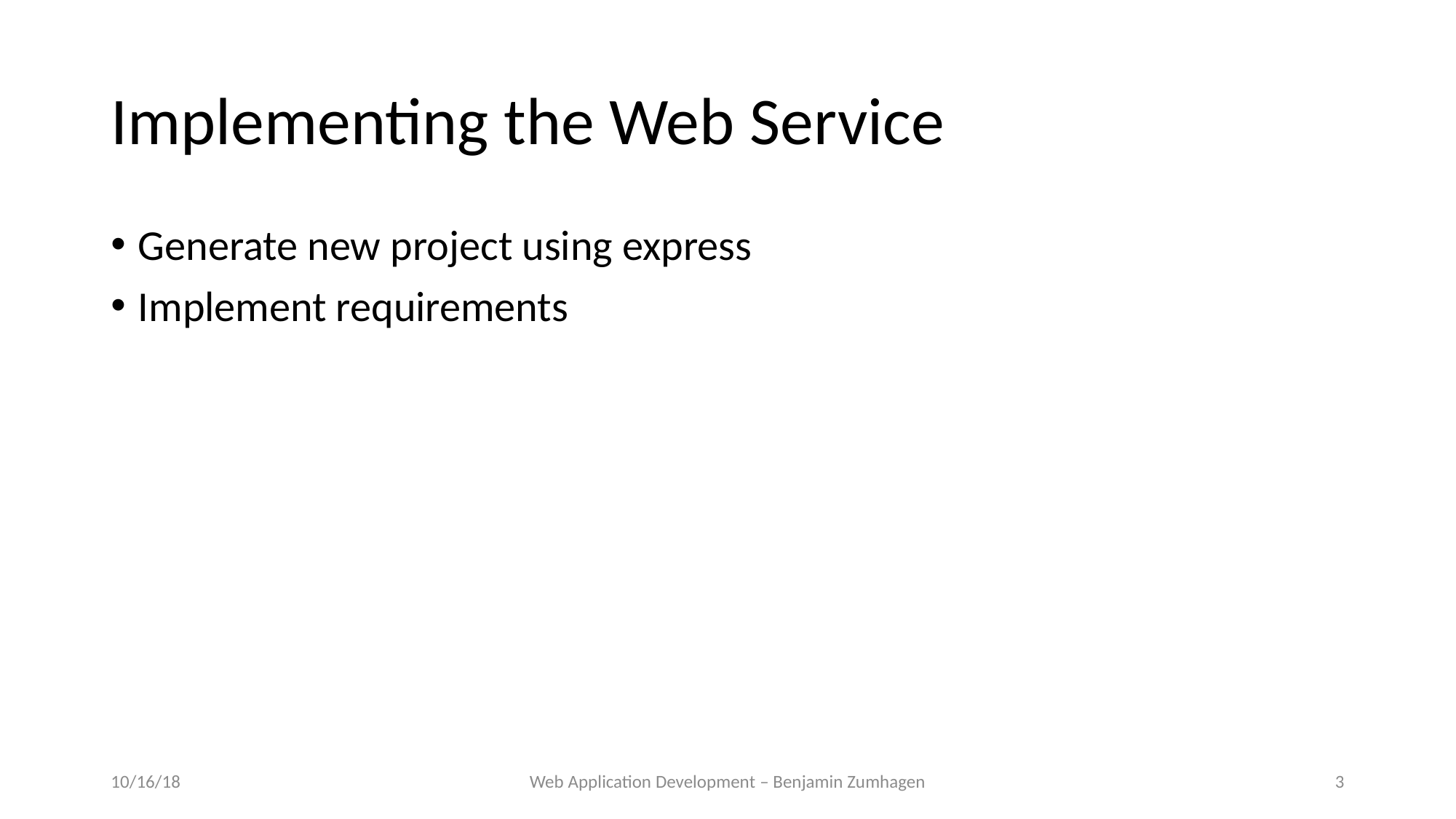

# Implementing the Web Service
Generate new project using express
Implement requirements
10/16/18
Web Application Development – Benjamin Zumhagen
3